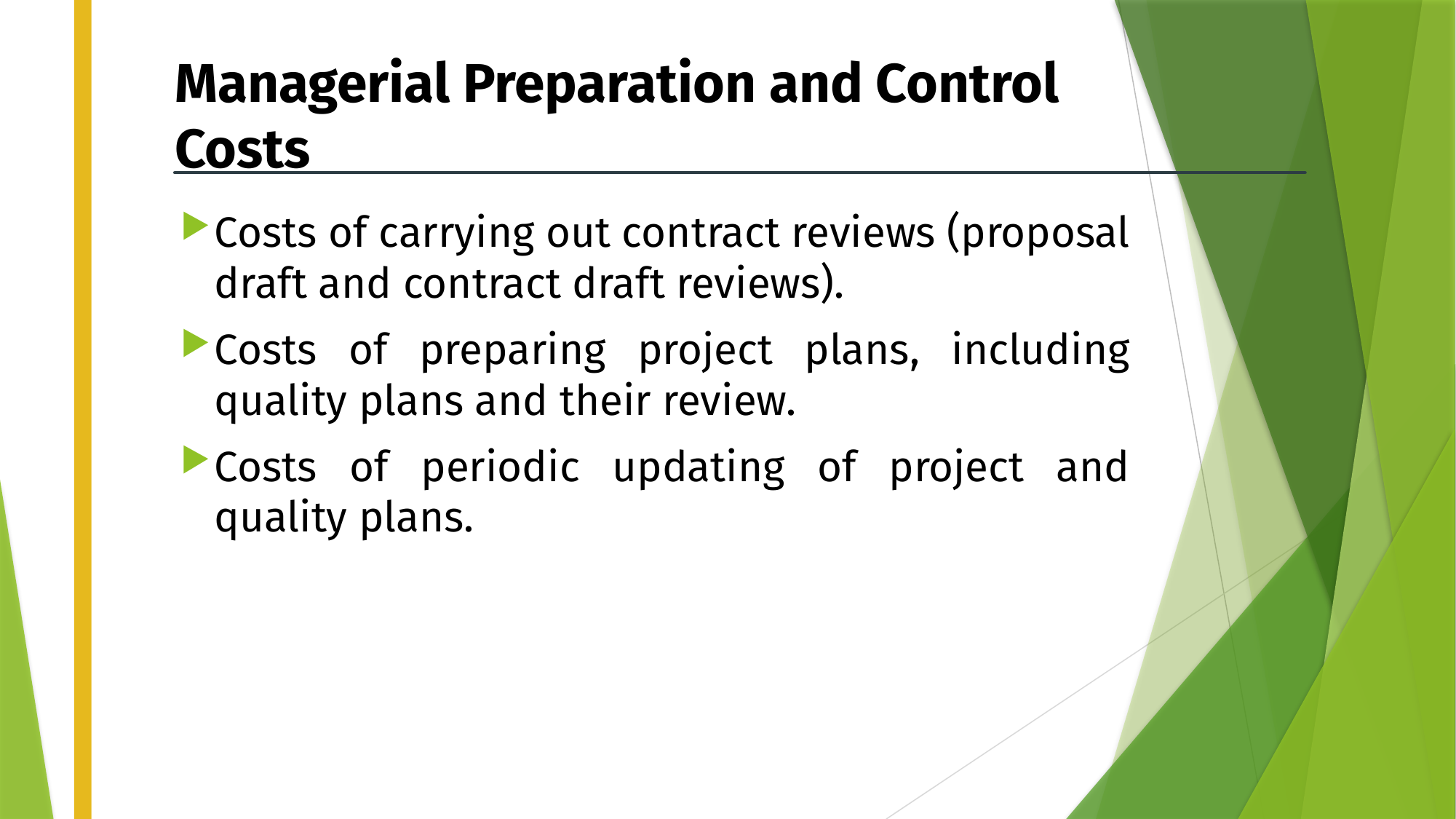

# Managerial Preparation and Control Costs
Costs of carrying out contract reviews (proposal draft and contract draft reviews).
Costs of preparing project plans, including quality plans and their review.
Costs of periodic updating of project and quality plans.